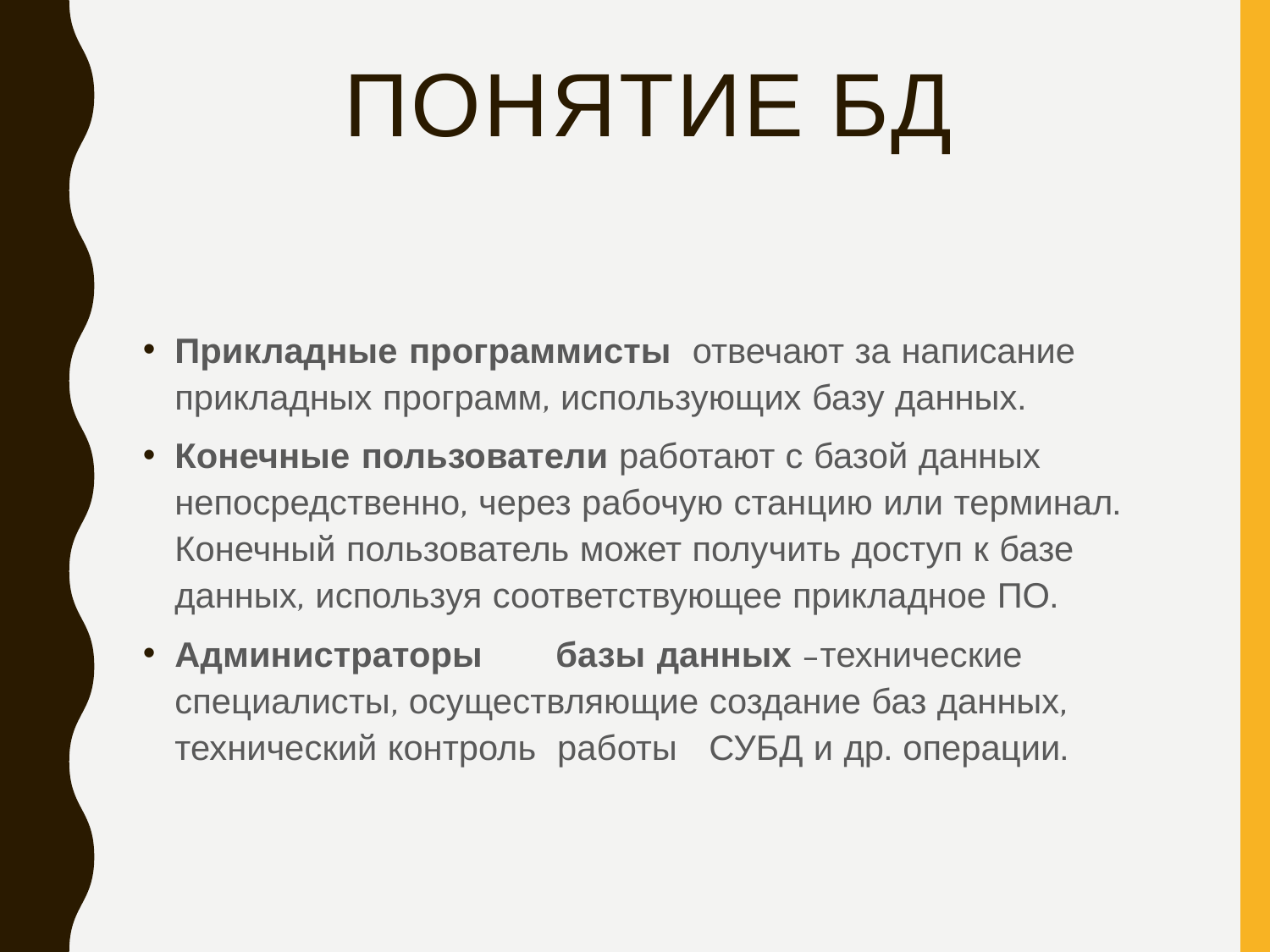

# Понятие БД
Прикладные программисты  отвечают за написание прикладных программ, использующих базу данных.
Конечные пользователи работают с базой данных непосредственно, через рабочую станцию или терминал. Конечный пользователь может получить доступ к базе данных, используя соответствующее прикладное ПО.
Администраторы 	базы данных –технические специалисты, осуществляющие создание баз данных, технический контроль  работы   СУБД и др. операции.